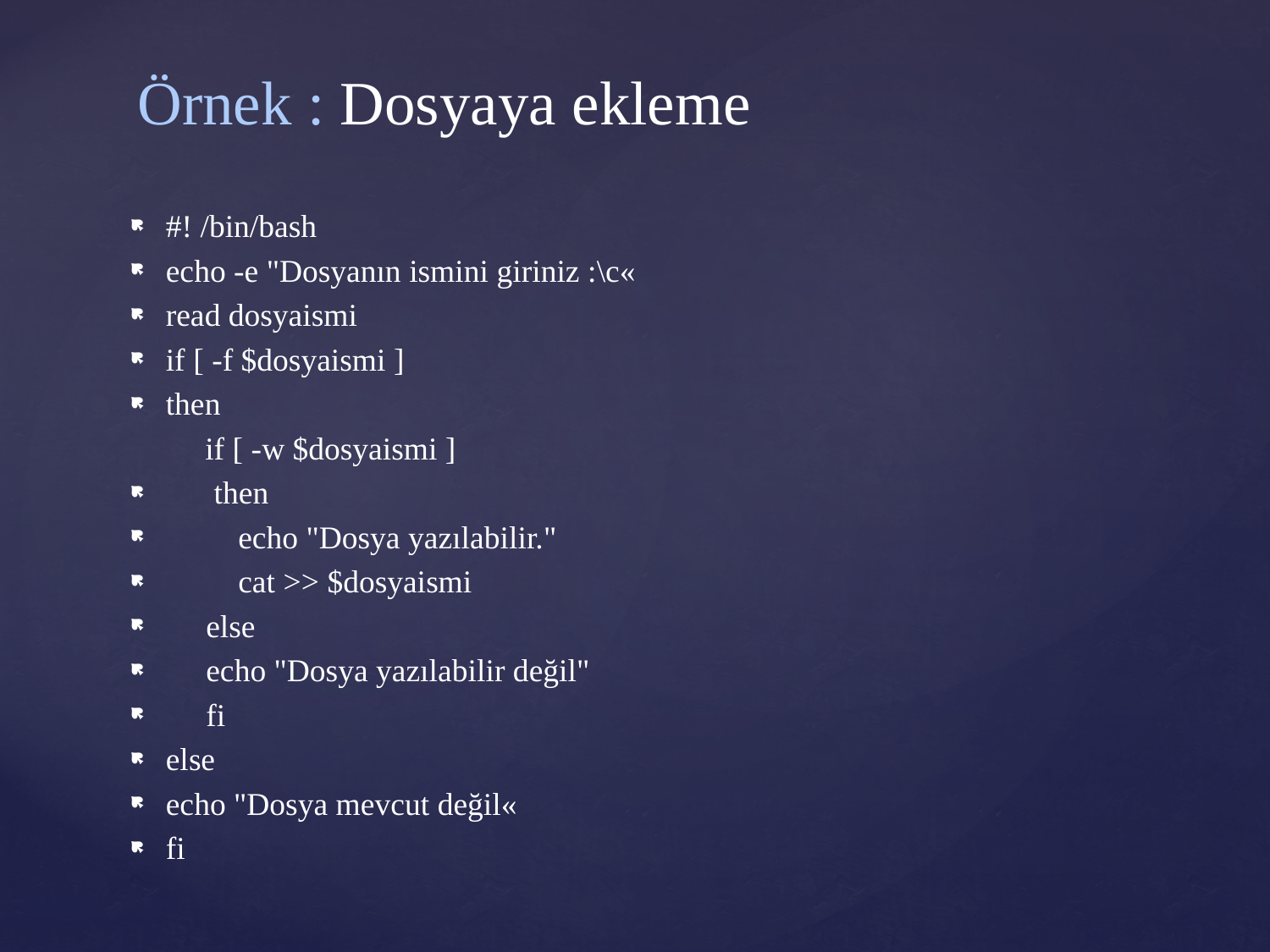

# Örnek : Dosyaya ekleme
#! /bin/bash
echo -e "Dosyanın ismini giriniz :\c«
read dosyaismi
if [ -f $dosyaismi ]
then
   if [ -w $dosyaismi ]
      then
         echo "Dosya yazılabilir."
         cat >> $dosyaismi
     else
     echo "Dosya yazılabilir değil"
     fi
else
echo "Dosya mevcut değil«
fi